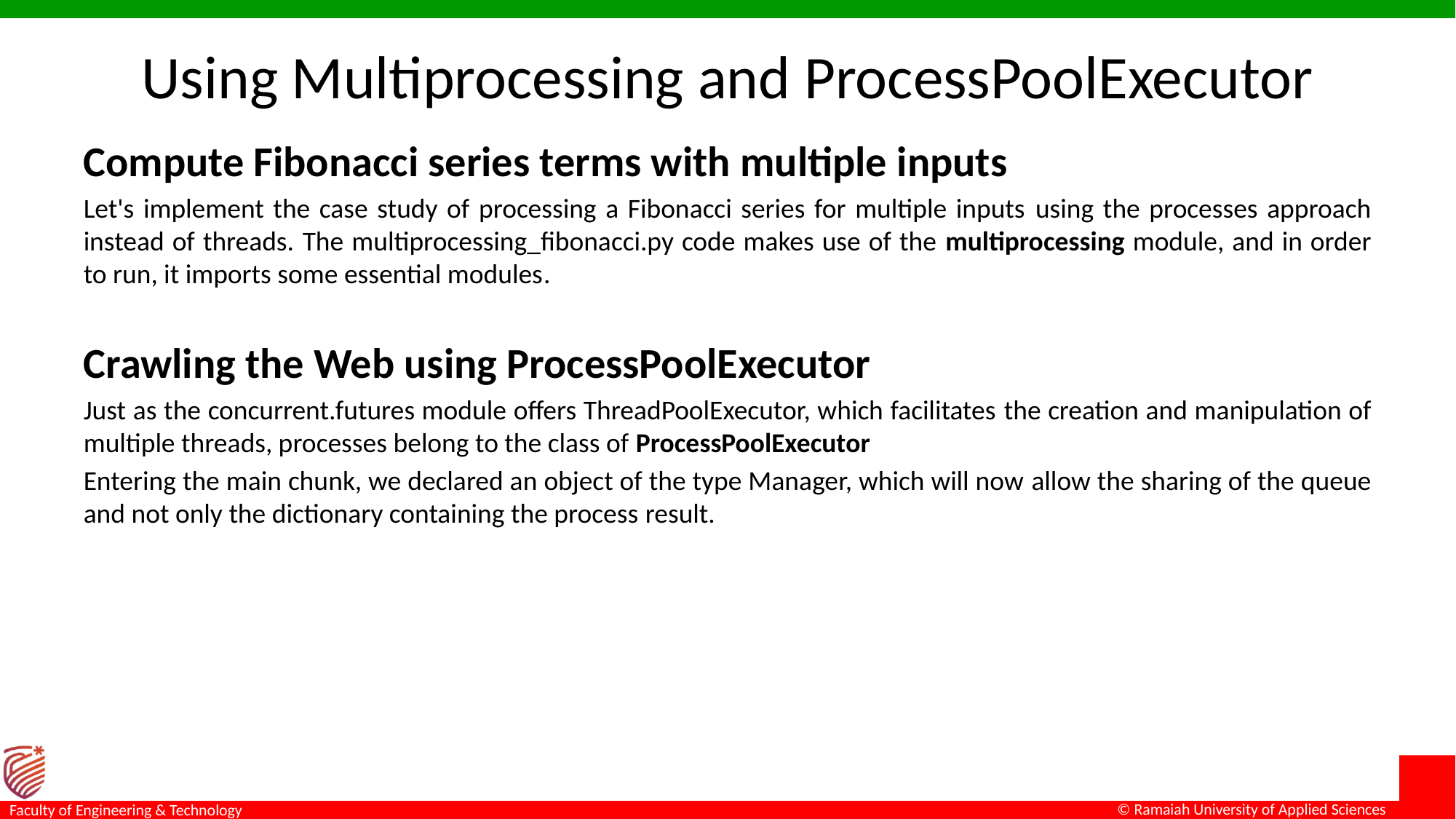

# Using Multiprocessing and ProcessPoolExecutor
Compute Fibonacci series terms with multiple inputs
Let's implement the case study of processing a Fibonacci series for multiple inputs using the processes approach instead of threads. The multiprocessing_fibonacci.py code makes use of the multiprocessing module, and in order to run, it imports some essential modules.

Crawling the Web using ProcessPoolExecutor
Just as the concurrent.futures module offers ThreadPoolExecutor, which facilitates the creation and manipulation of multiple threads, processes belong to the class of ProcessPoolExecutor
Entering the main chunk, we declared an object of the type Manager, which will now allow the sharing of the queue and not only the dictionary containing the process result.